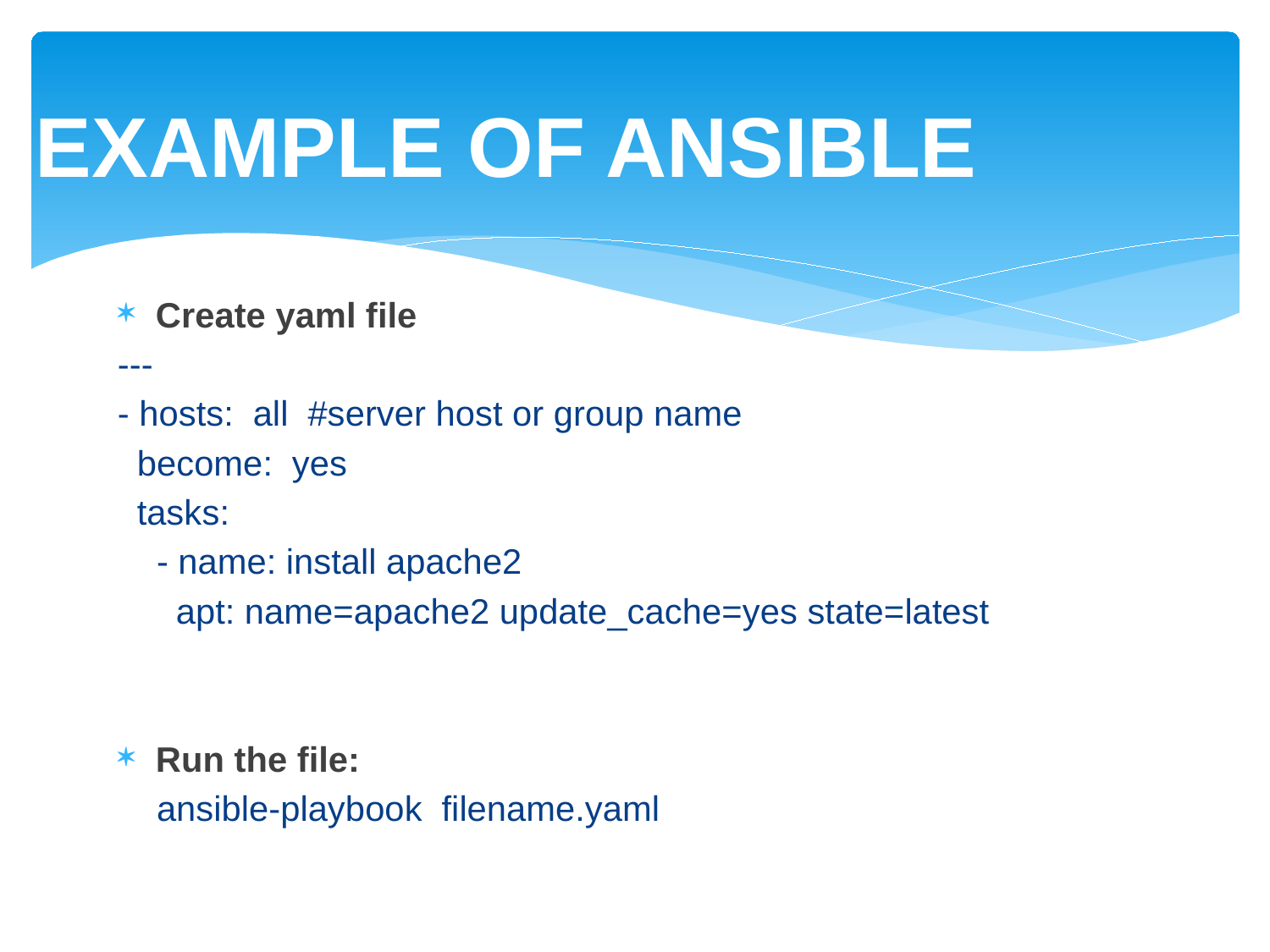

# EXAMPLE OF ANSIBLE
Create yaml file
---
- hosts:  all  #server host or group name
  become:  yes
  tasks:
    - name: install apache2
      apt: name=apache2 update_cache=yes state=latest

Run the file:
    ansible-playbook  filename.yaml